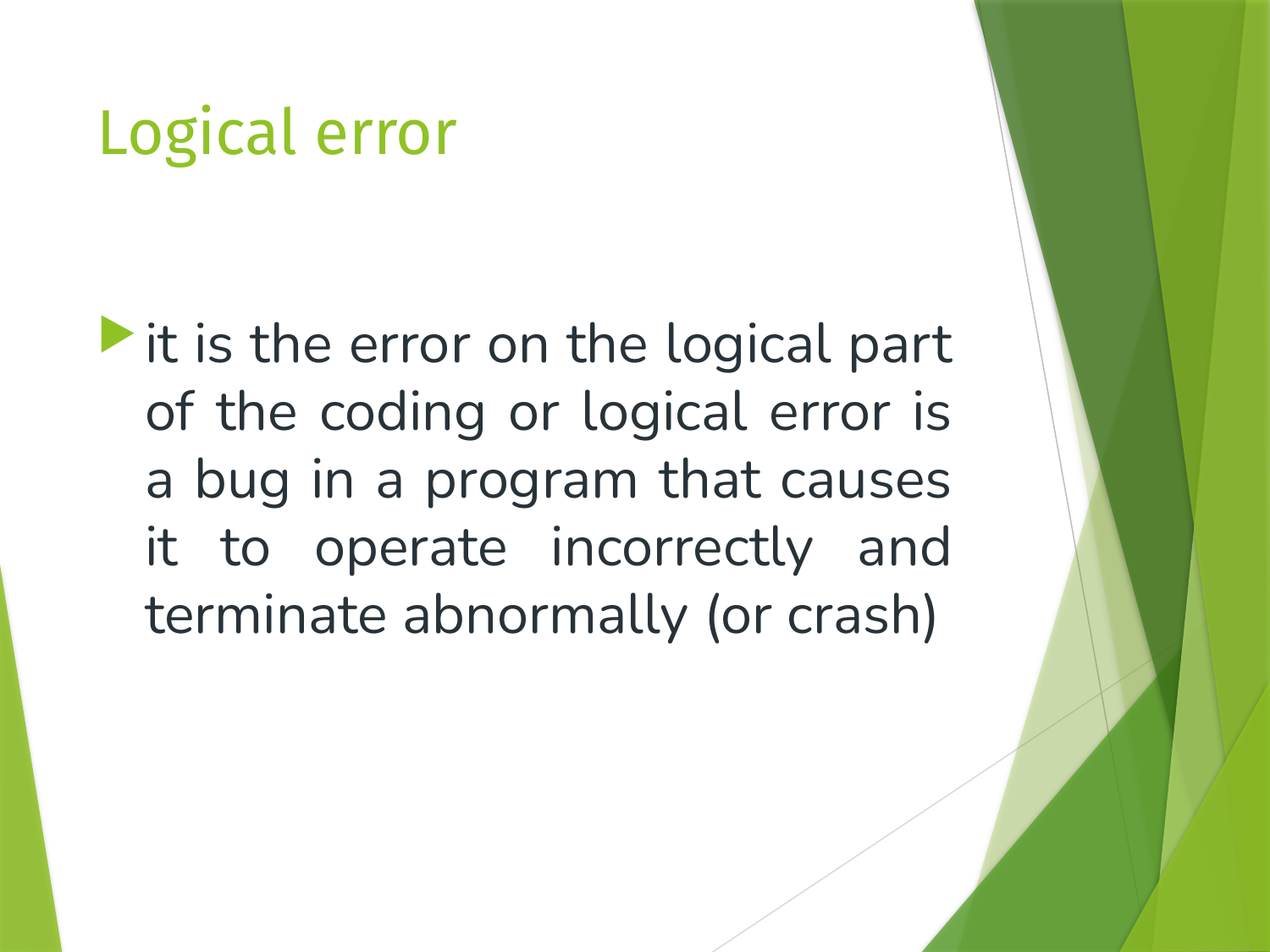

# Logical error
it is the error on the logical part of the coding or logical error is a bug in a program that causes it to operate incorrectly and terminate abnormally (or crash)